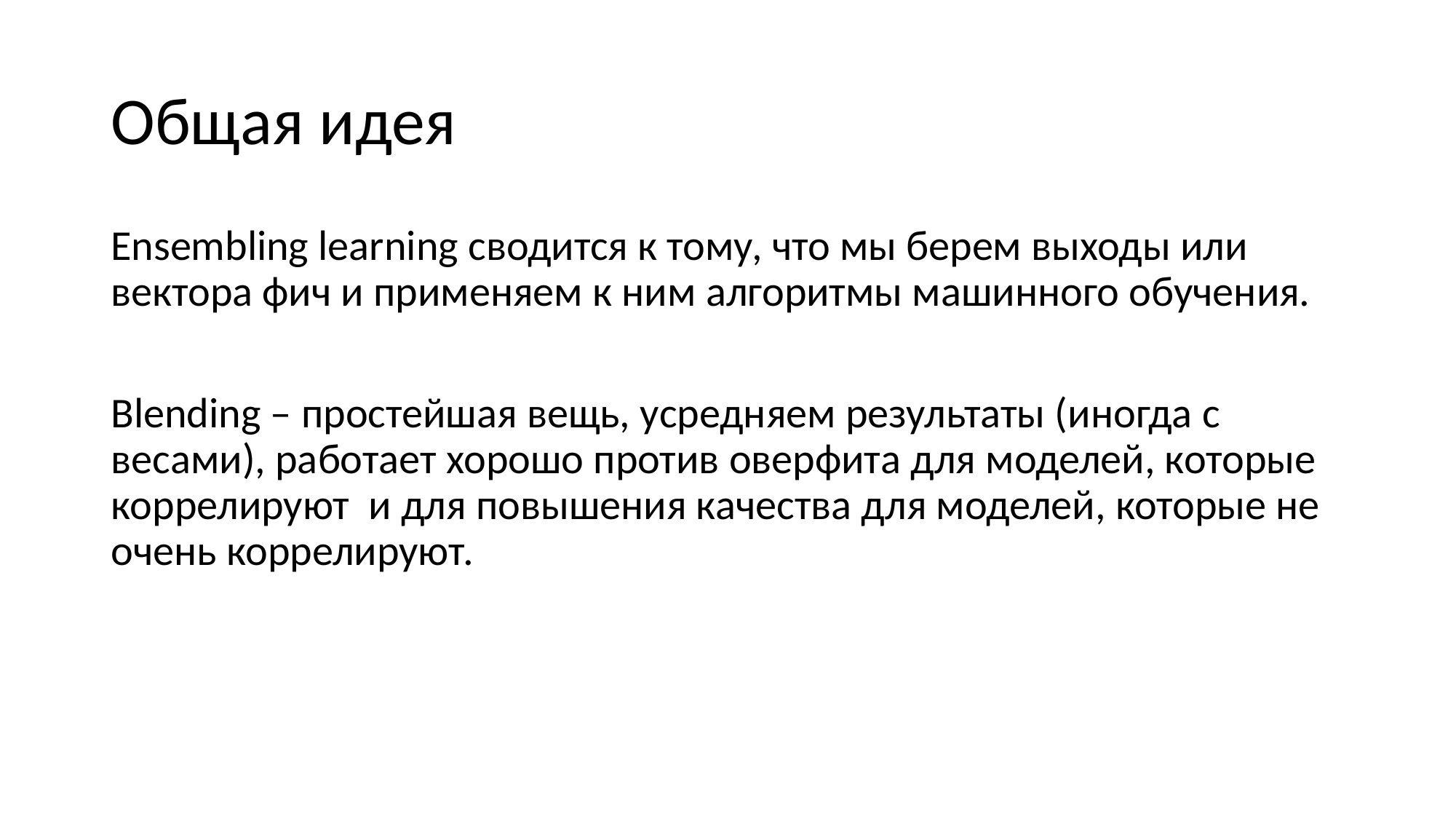

# Общая идея
Ensembling learning сводится к тому, что мы берем выходы или вектора фич и применяем к ним алгоритмы машинного обучения.

Blending – простейшая вещь, усредняем результаты (иногда с весами), работает хорошо против оверфита для моделей, которые коррелируют  и для повышения качества для моделей, которые не очень коррелируют.